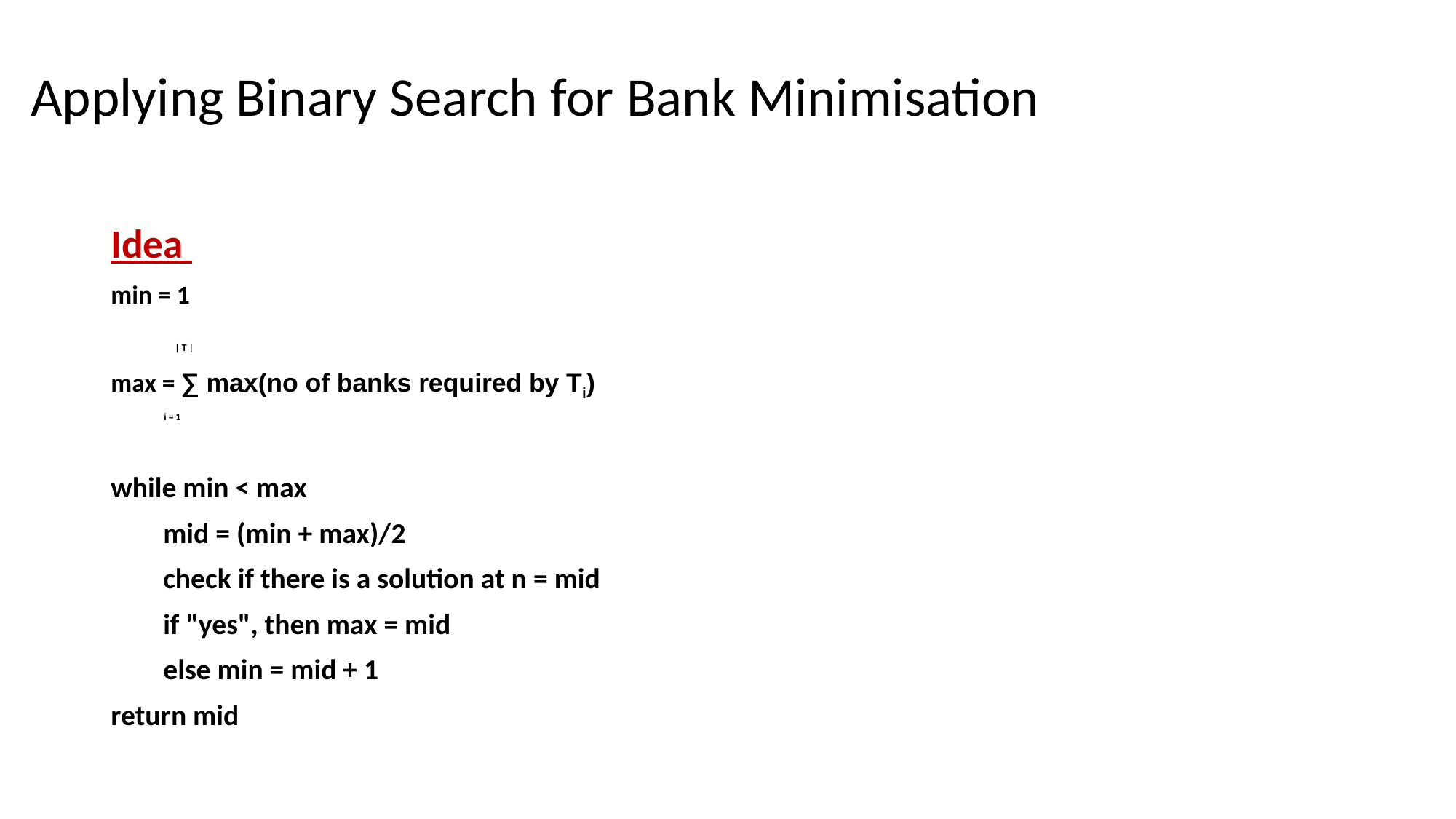

# Applying Binary Search for Bank Minimisation
Idea
min = 1
           | T |
max = ∑ max(no of banks required by Ti)
                             i = 1

while min < max
        mid = (min + max)/2
        check if there is a solution at n = mid
        if "yes", then max = mid
        else min = mid + 1
return mid

18